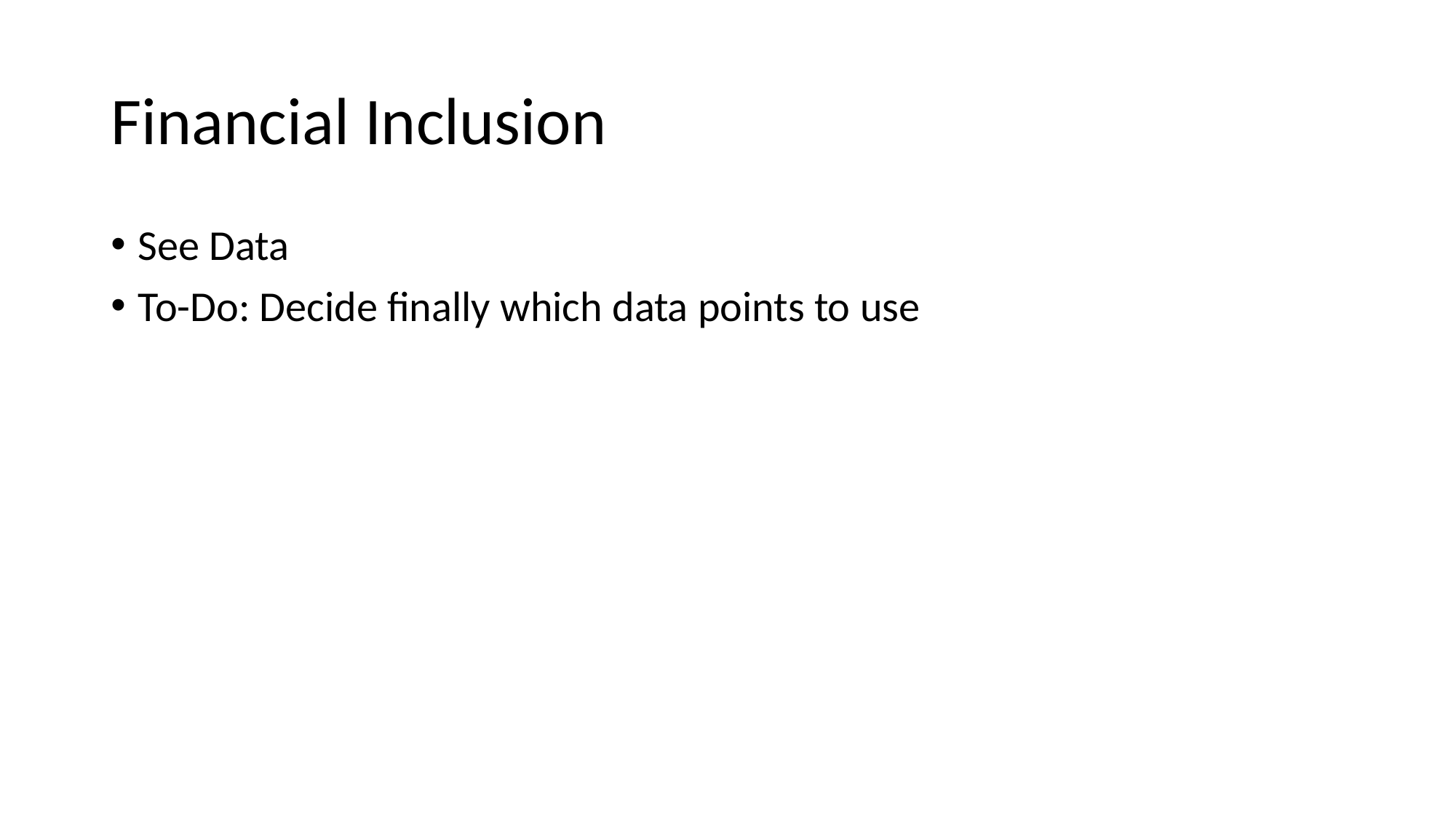

# Financial Inclusion
See Data
To-Do: Decide finally which data points to use